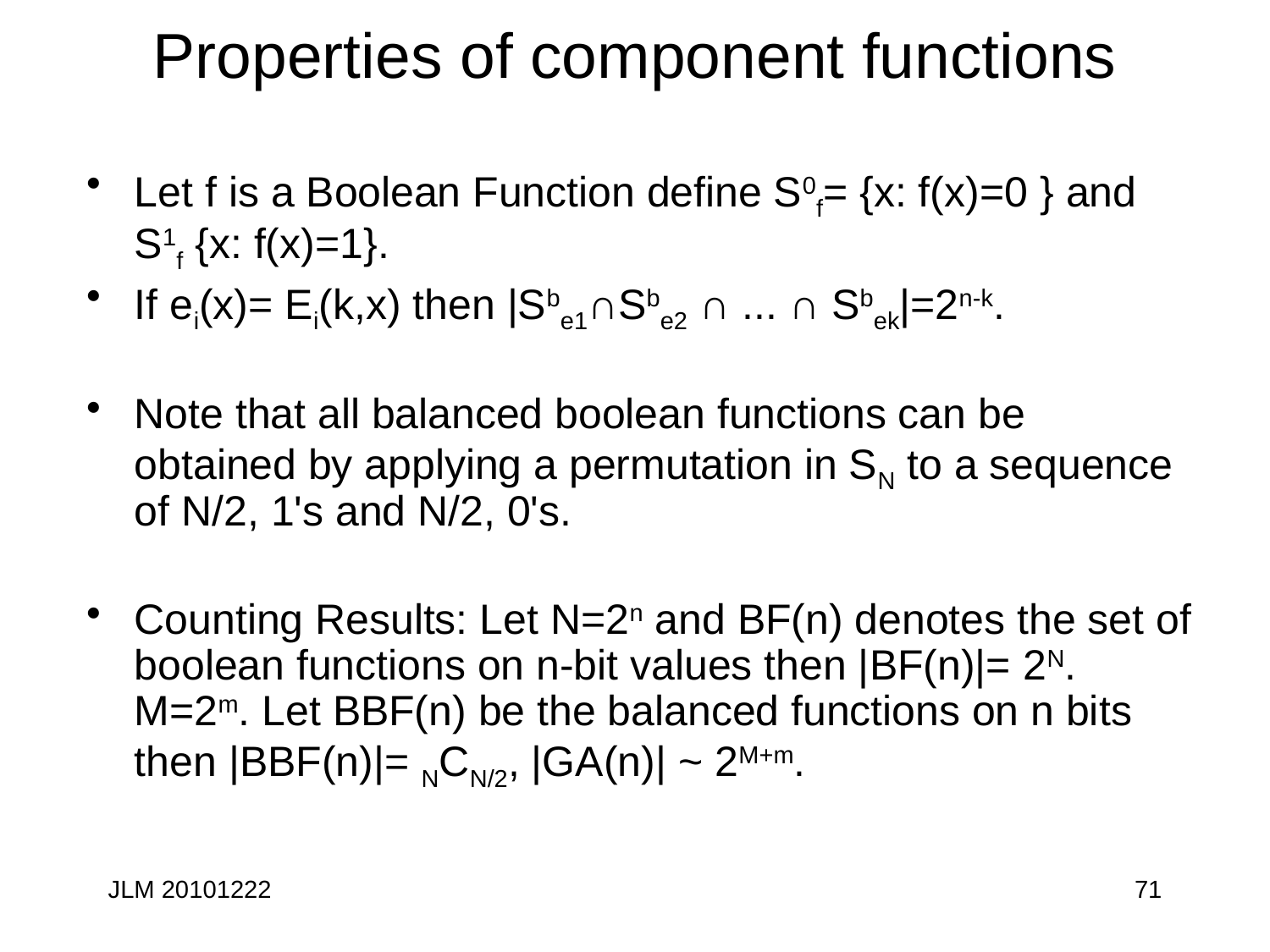

# Properties of component functions
Let f is a Boolean Function define S0f= {x: f(x)=0 } and S1f {x: f(x)=1}.
If ei(x)= Ei(k,x) then |Sbe1∩Sbe2 ∩ ... ∩ Sbek|=2n-k.

Note that all balanced boolean functions can be obtained by applying a permutation in SN to a sequence of N/2, 1's and N/2, 0's.

Counting Results: Let N=2n and BF(n) denotes the set of boolean functions on n-bit values then |BF(n)|= 2N. M=2m. Let BBF(n) be the balanced functions on n bits then |BBF(n)|= NCN/2, |GA(n)| ~ 2M+m.
JLM 20101222
71